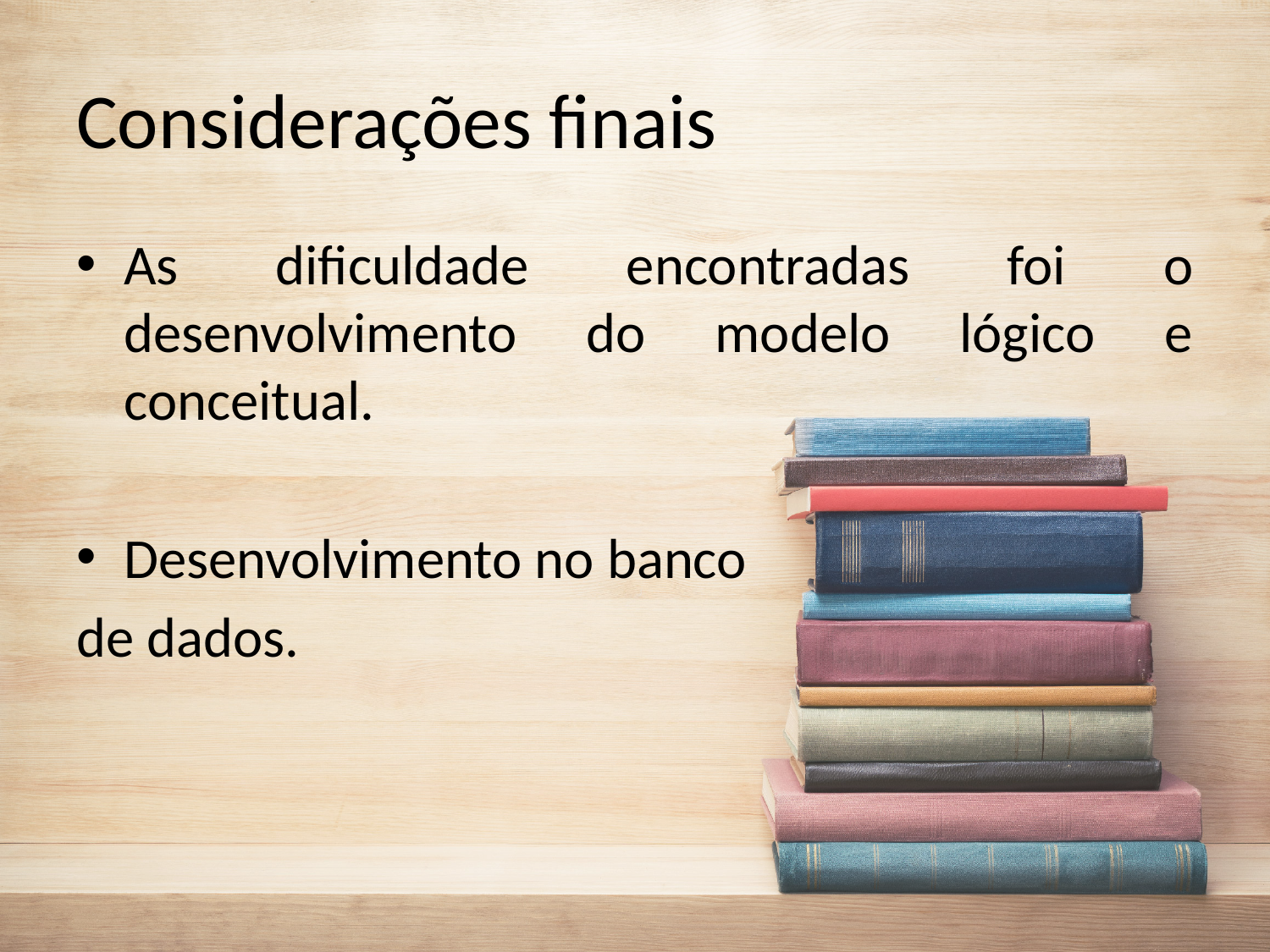

# Considerações finais
As dificuldade encontradas foi o desenvolvimento do modelo lógico e conceitual.

Desenvolvimento no banco
de dados.